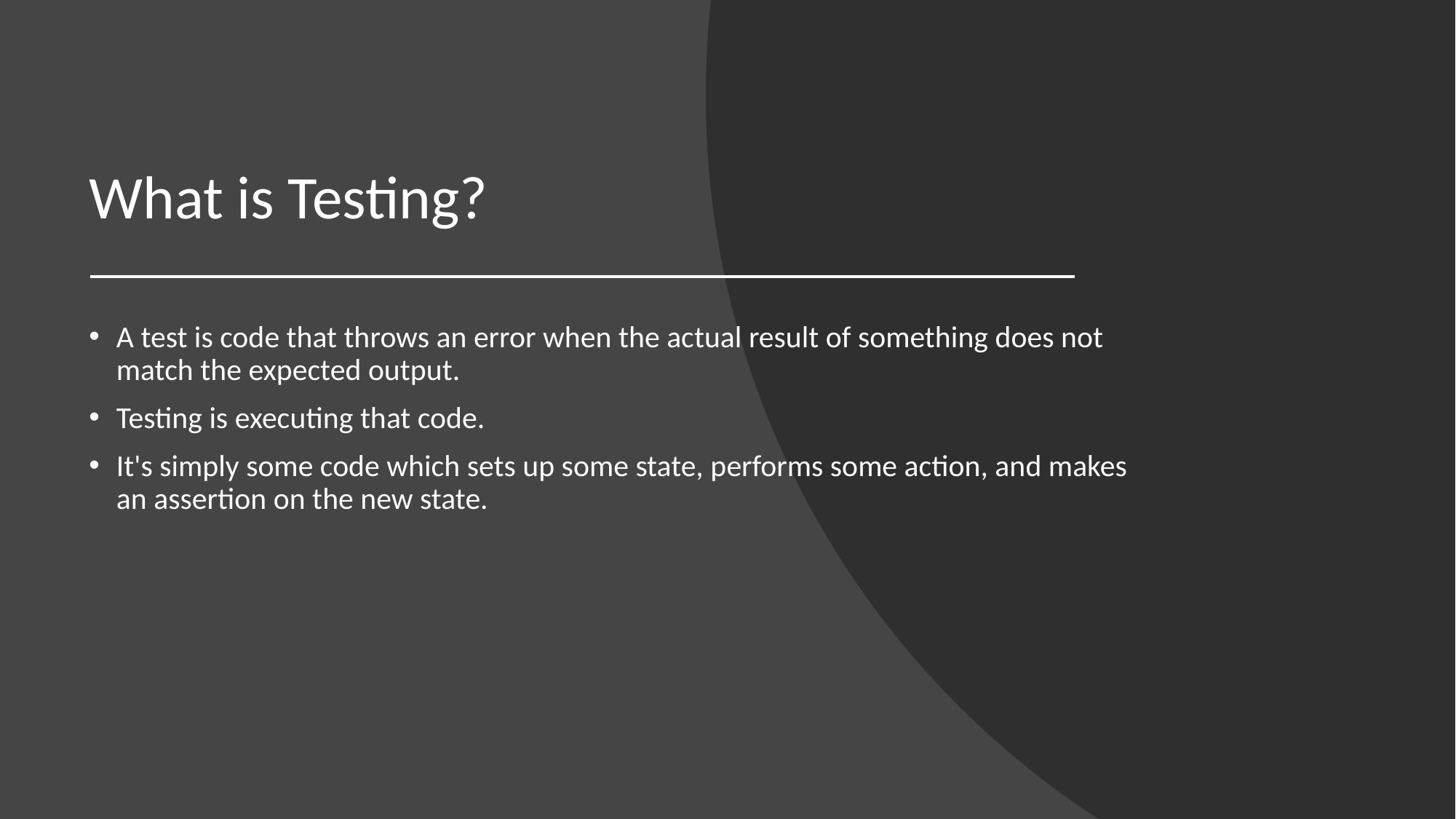

# What is Testing?
A test is code that throws an error when the actual result of something does not match the expected output.
Testing is executing that code.
It's simply some code which sets up some state, performs some action, and makes an assertion on the new state.